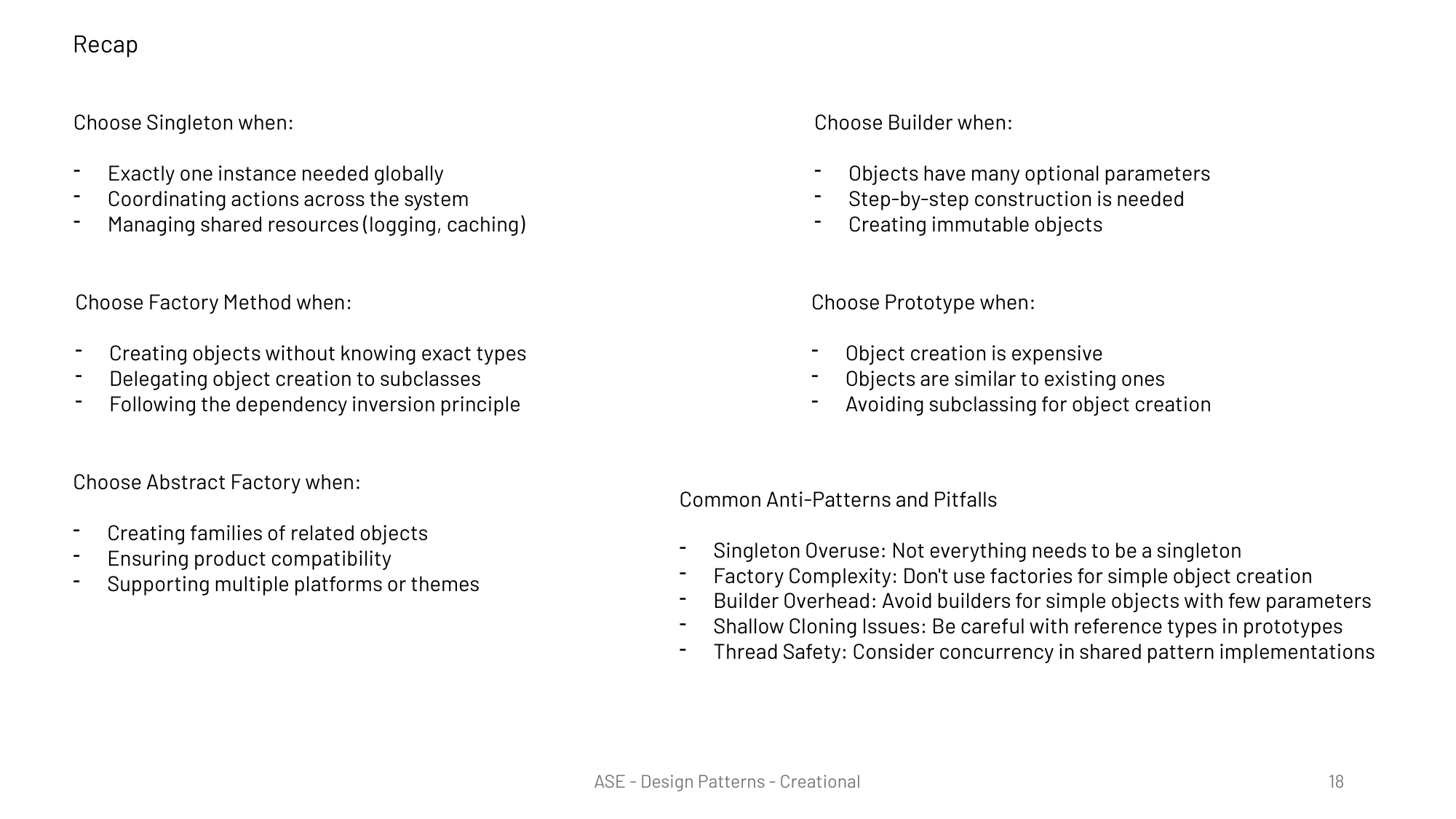

Recap
Choose Builder when:

Objects have many optional parameters
Step-by-step construction is needed
Creating immutable objects
Choose Singleton when:

Exactly one instance needed globally
Coordinating actions across the system
Managing shared resources (logging, caching)
Choose Factory Method when:

Creating objects without knowing exact types
Delegating object creation to subclasses
Following the dependency inversion principle
Choose Prototype when:

Object creation is expensive
Objects are similar to existing ones
Avoiding subclassing for object creation
Choose Abstract Factory when:

Creating families of related objects
Ensuring product compatibility
Supporting multiple platforms or themes
Common Anti-Patterns and Pitfalls

Singleton Overuse: Not everything needs to be a singleton
Factory Complexity: Don't use factories for simple object creation
Builder Overhead: Avoid builders for simple objects with few parameters
Shallow Cloning Issues: Be careful with reference types in prototypes
Thread Safety: Consider concurrency in shared pattern implementations
ASE - Design Patterns - Creational
18